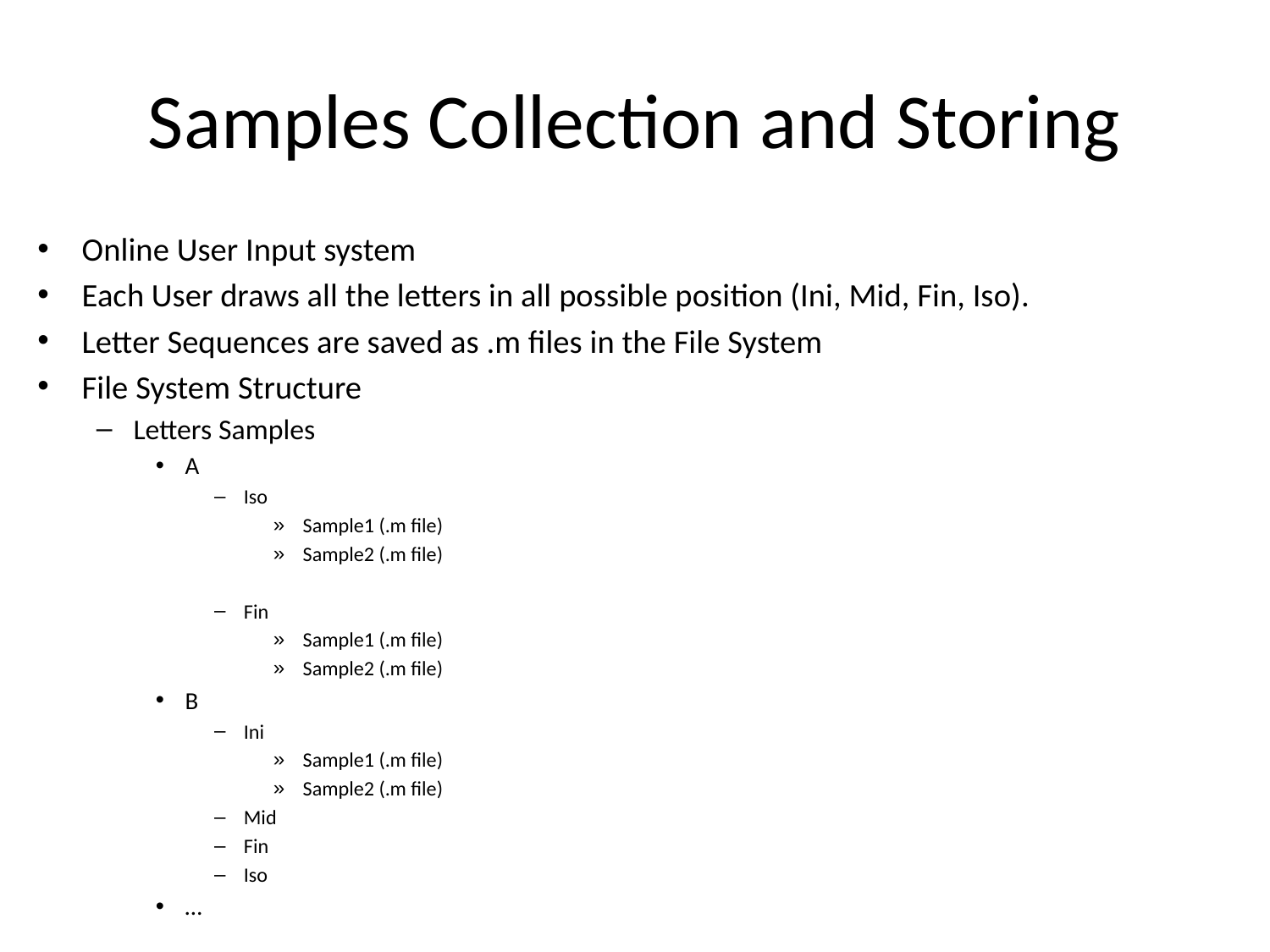

# Samples Collection and Storing
Online User Input system
Each User draws all the letters in all possible position (Ini, Mid, Fin, Iso).
Letter Sequences are saved as .m files in the File System
File System Structure
Letters Samples
A
Iso
Sample1 (.m file)
Sample2 (.m file)

Fin
Sample1 (.m file)
Sample2 (.m file)
B
Ini
Sample1 (.m file)
Sample2 (.m file)
Mid
Fin
Iso
…